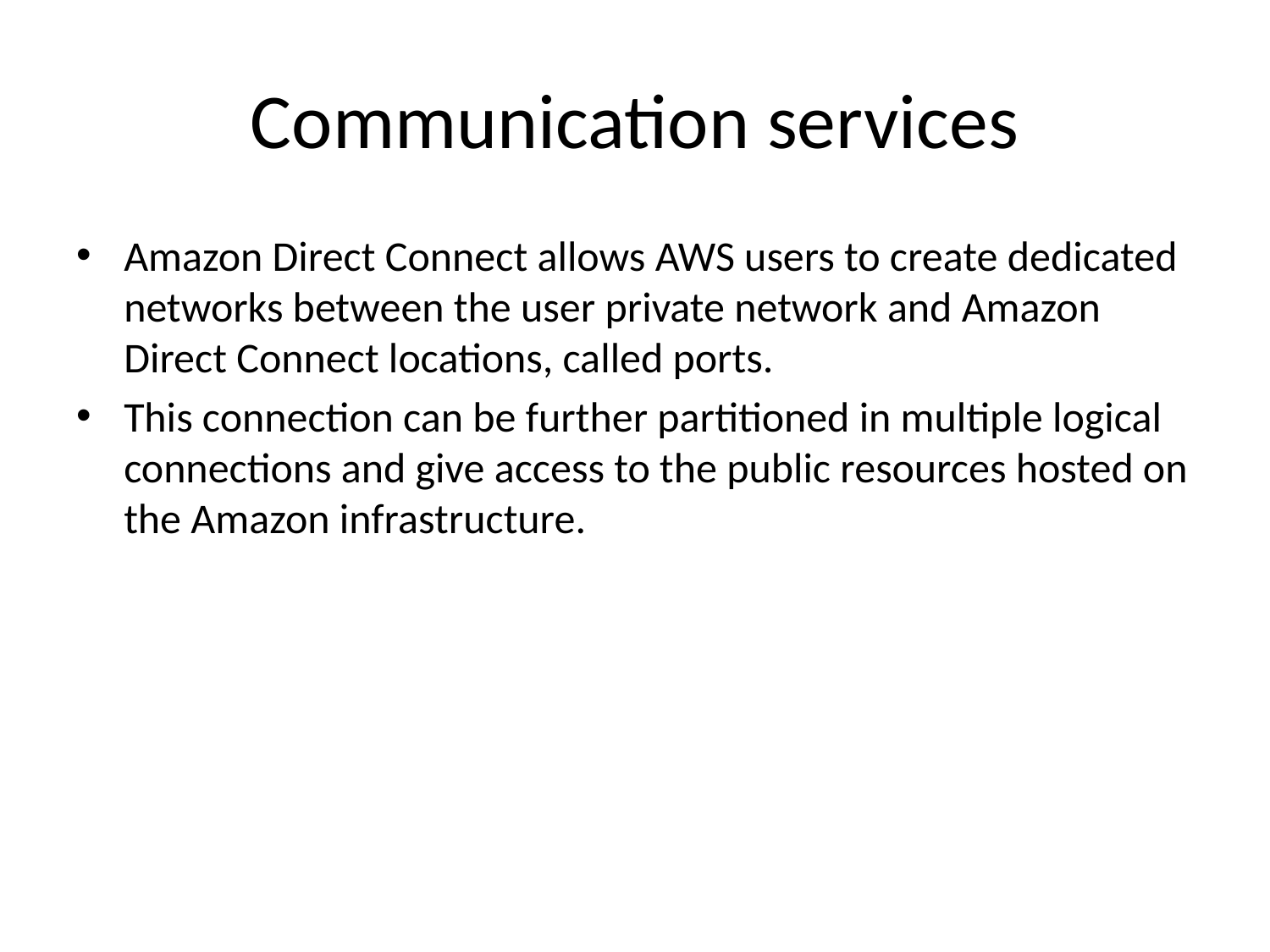

# Communication services
Amazon Direct Connect allows AWS users to create dedicated networks between the user private network and Amazon Direct Connect locations, called ports.
This connection can be further partitioned in multiple logical connections and give access to the public resources hosted on the Amazon infrastructure.